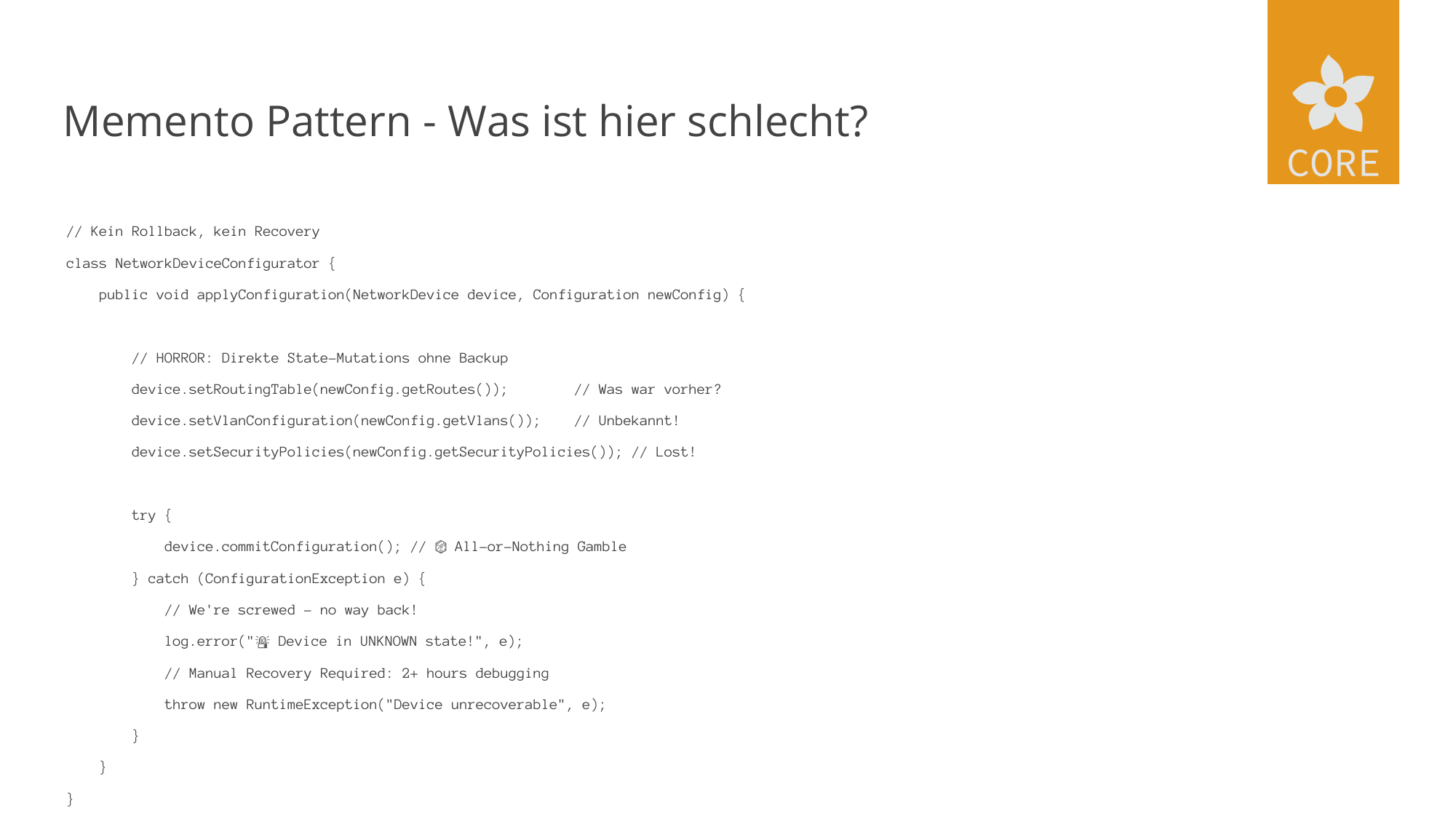

# Memento Pattern - Was ist hier schlecht?
// Kein Rollback, kein Recovery
class NetworkDeviceConfigurator {
    public void applyConfiguration(NetworkDevice device, Configuration newConfig) {

        // HORROR: Direkte State-Mutations ohne Backup
        device.setRoutingTable(newConfig.getRoutes());        // Was war vorher?
        device.setVlanConfiguration(newConfig.getVlans());    // Unbekannt!
        device.setSecurityPolicies(newConfig.getSecurityPolicies()); // Lost!

        try {
            device.commitConfiguration(); // 🎲 All-or-Nothing Gamble
        } catch (ConfigurationException e) {
            // We're screwed - no way back!
            log.error("🚨 Device in UNKNOWN state!", e);
            // Manual Recovery Required: 2+ hours debugging
            throw new RuntimeException("Device unrecoverable", e);
        }
    }
}